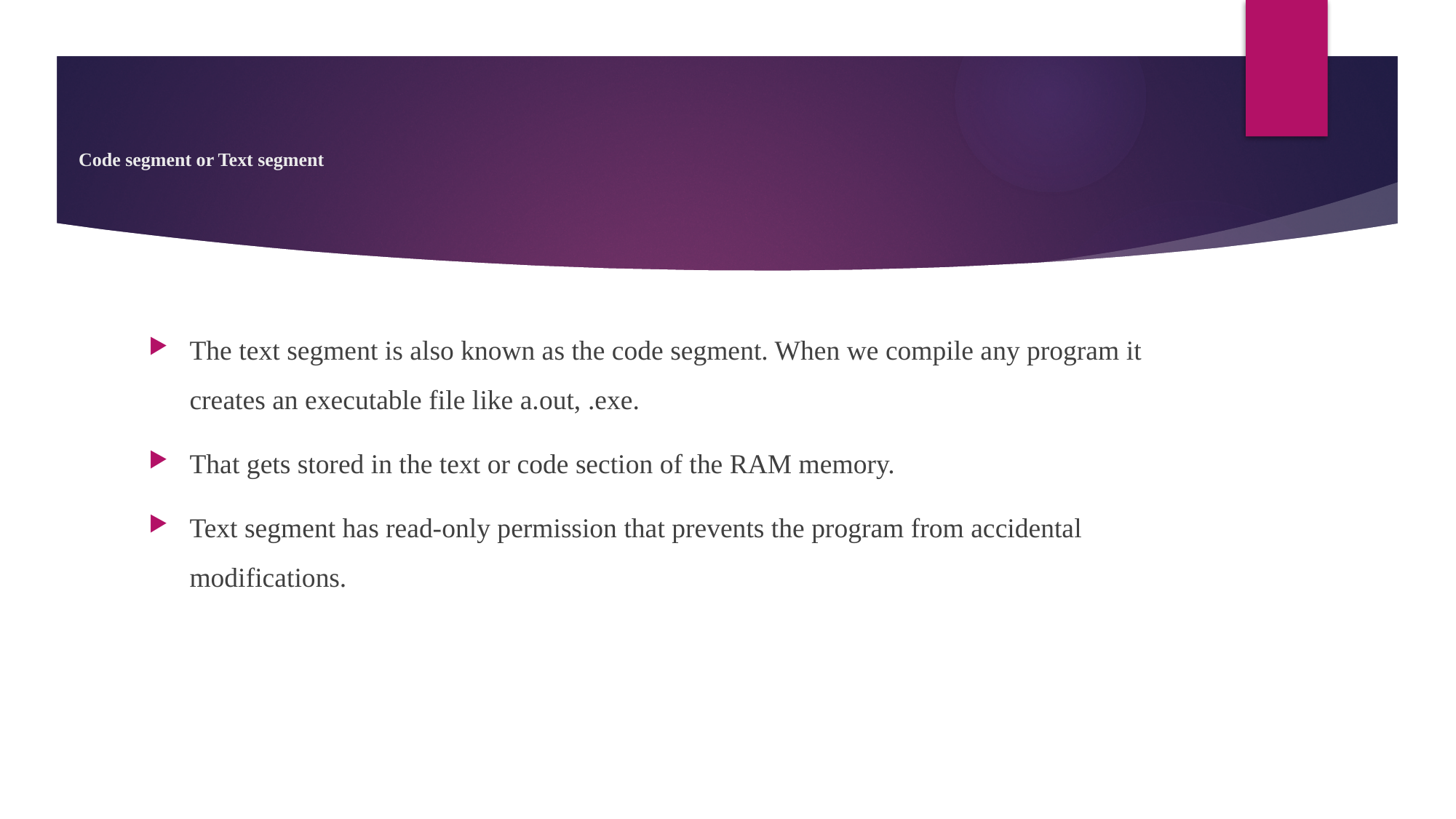

# Code segment or Text segment
The text segment is also known as the code segment. When we compile any program it creates an executable file like a.out, .exe.
That gets stored in the text or code section of the RAM memory.
Text segment has read-only permission that prevents the program from accidental modifications.